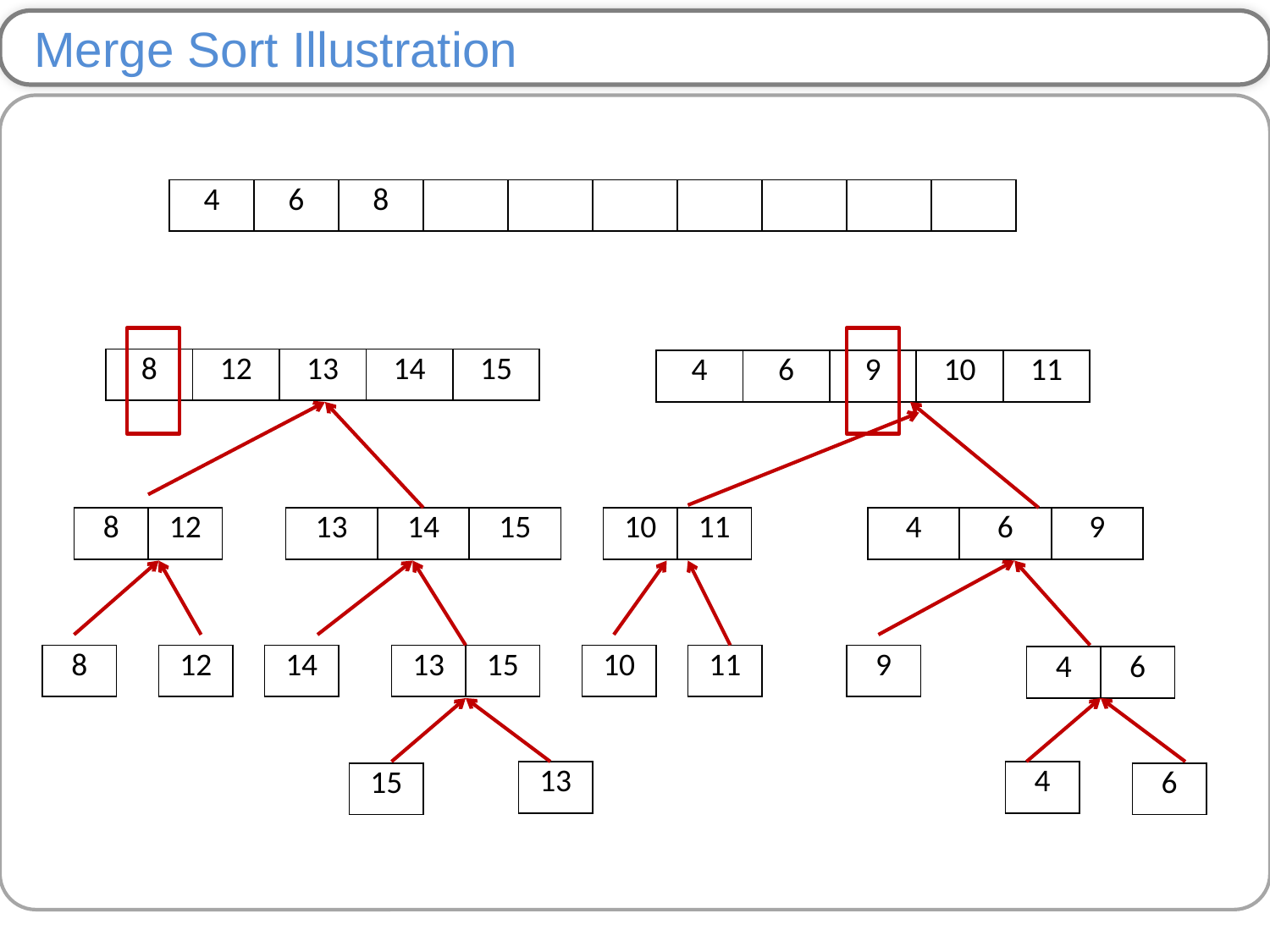

Merge Sort Illustration

| 4 | 6 | 8 |  |  |  |  |  |  |  |
| --- | --- | --- | --- | --- | --- | --- | --- | --- | --- |

| 8 | 12 | 13 | 14 | 15 |
| --- | --- | --- | --- | --- |
| 4 | 6 | 9 | 10 | 11 |
| --- | --- | --- | --- | --- |
| 8 | 12 |
| --- | --- |
| 13 | 14 | 15 |
| --- | --- | --- |
| 10 | 11 |
| --- | --- |
| 4 | 6 | 9 |
| --- | --- | --- |
| 8 |
| --- |
| 12 |
| --- |
| 14 |
| --- |
| 13 | 15 |
| --- | --- |
| 10 |
| --- |
| 11 |
| --- |
| 9 |
| --- |
| 4 | 6 |
| --- | --- |
| 13 |
| --- |
| 4 |
| --- |
| 15 |
| --- |
| 6 |
| --- |